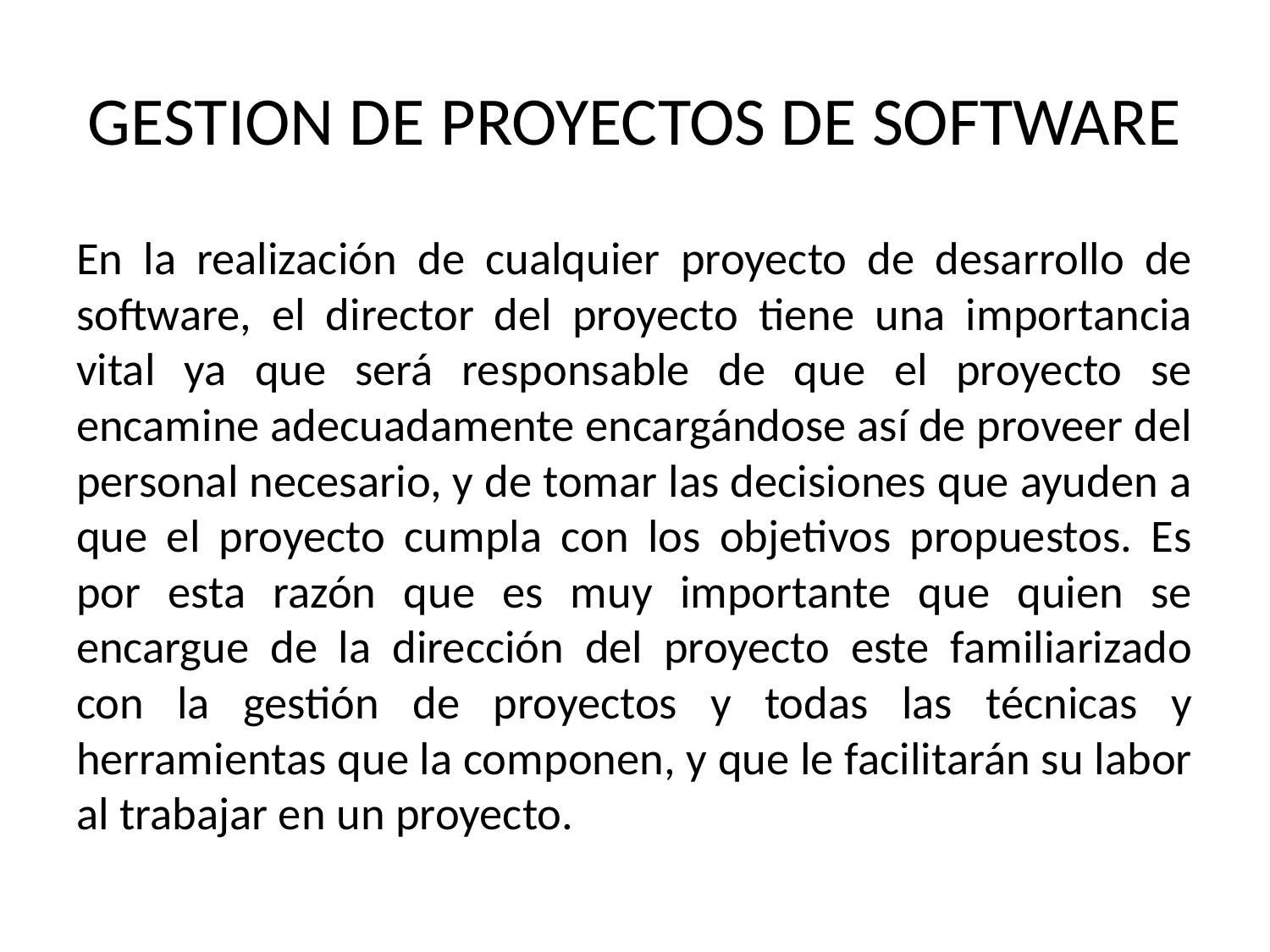

# GESTION DE PROYECTOS DE SOFTWARE
En la realización de cualquier proyecto de desarrollo de software, el director del proyecto tiene una importancia vital ya que será responsable de que el proyecto se encamine adecuadamente encargándose así de proveer del personal necesario, y de tomar las decisiones que ayuden a que el proyecto cumpla con los objetivos propuestos. Es por esta razón que es muy importante que quien se encargue de la dirección del proyecto este familiarizado con la gestión de proyectos y todas las técnicas y herramientas que la componen, y que le facilitarán su labor al trabajar en un proyecto.